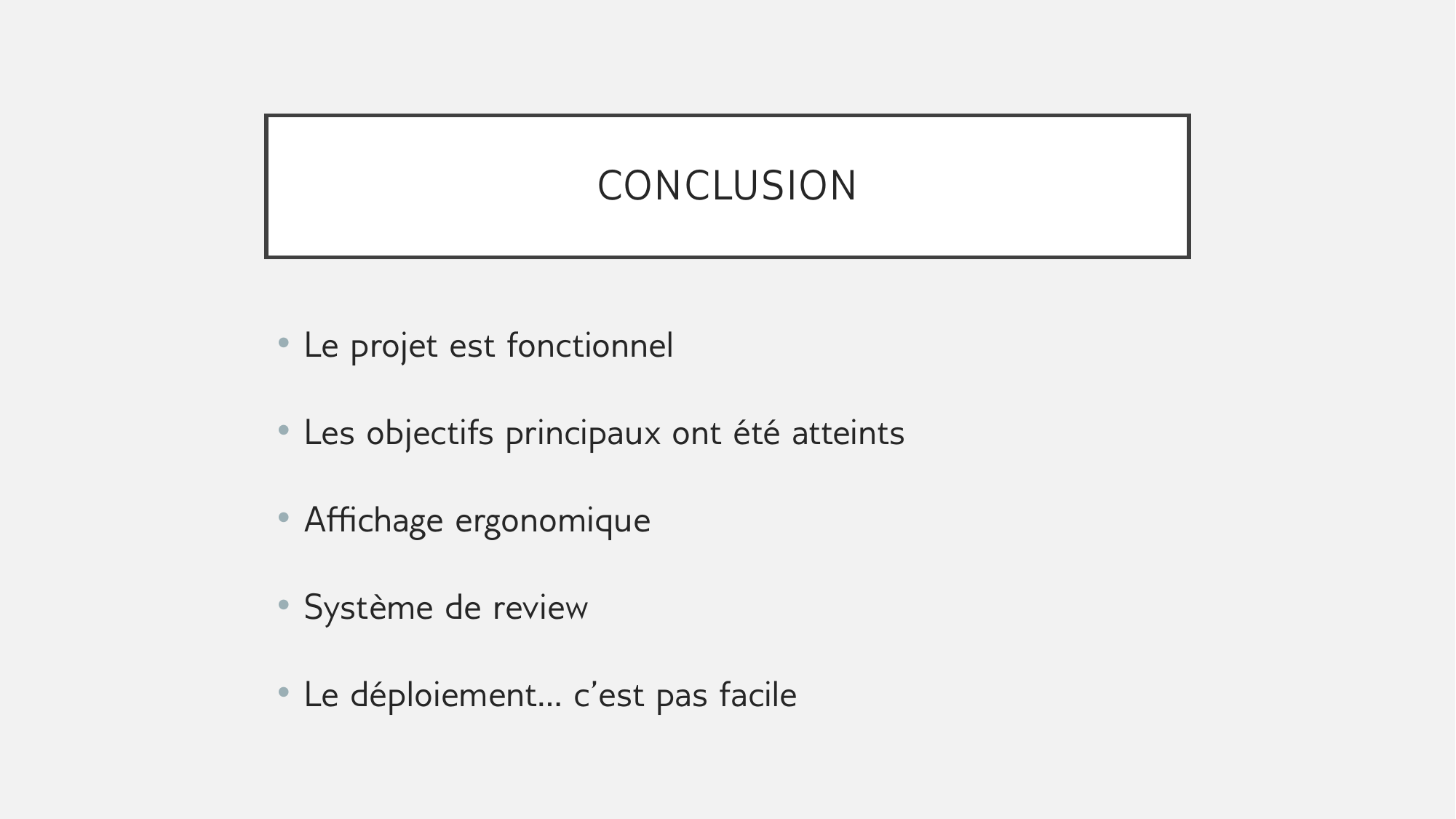

# Conclusion
Le projet est fonctionnel

Les objectifs principaux ont été atteints

Affichage ergonomique

Système de review

Le déploiement… c’est pas facile